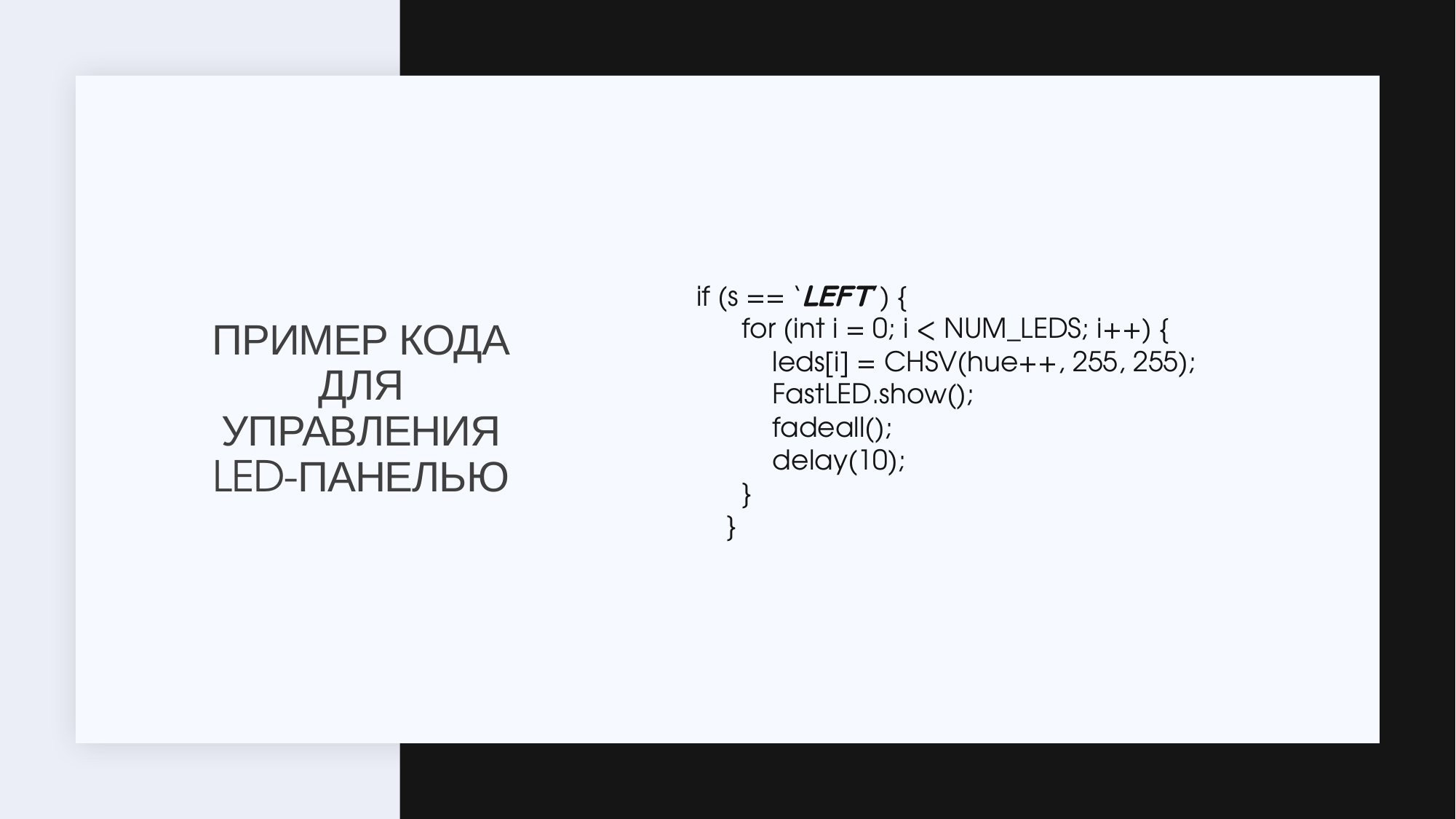

if (s == ‘LEFT’) {
      for (int i = 0; i < NUM_LEDS; i++) {
          leds[i] = CHSV(hue++, 255, 255);
          FastLED.show();
          fadeall();
          delay(10);
      }
    }
# Пример кода для управления LED-панелью